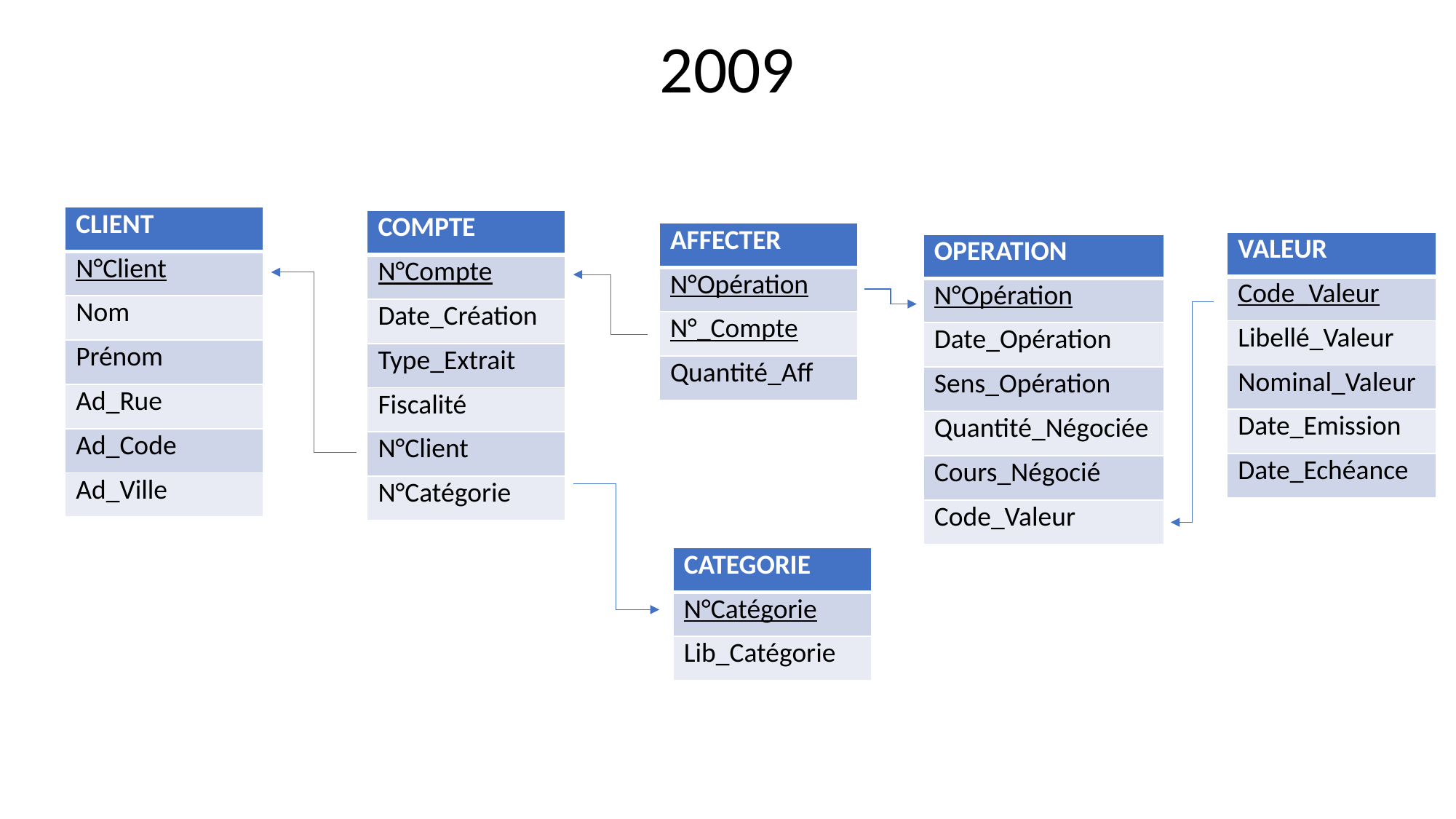

2009
| CLIENT |
| --- |
| N°Client |
| Nom |
| Prénom |
| Ad\_Rue |
| Ad\_Code |
| Ad\_Ville |
| COMPTE |
| --- |
| N°Compte |
| Date\_Création |
| Type\_Extrait |
| Fiscalité |
| N°Client |
| N°Catégorie |
| AFFECTER |
| --- |
| N°Opération |
| N°\_Compte |
| Quantité\_Aff |
| VALEUR |
| --- |
| Code\_Valeur |
| Libellé\_Valeur |
| Nominal\_Valeur |
| Date\_Emission |
| Date\_Echéance |
| OPERATION |
| --- |
| N°Opération |
| Date\_Opération |
| Sens\_Opération |
| Quantité\_Négociée |
| Cours\_Négocié |
| Code\_Valeur |

| CATEGORIE |
| --- |
| N°Catégorie |
| Lib\_Catégorie |